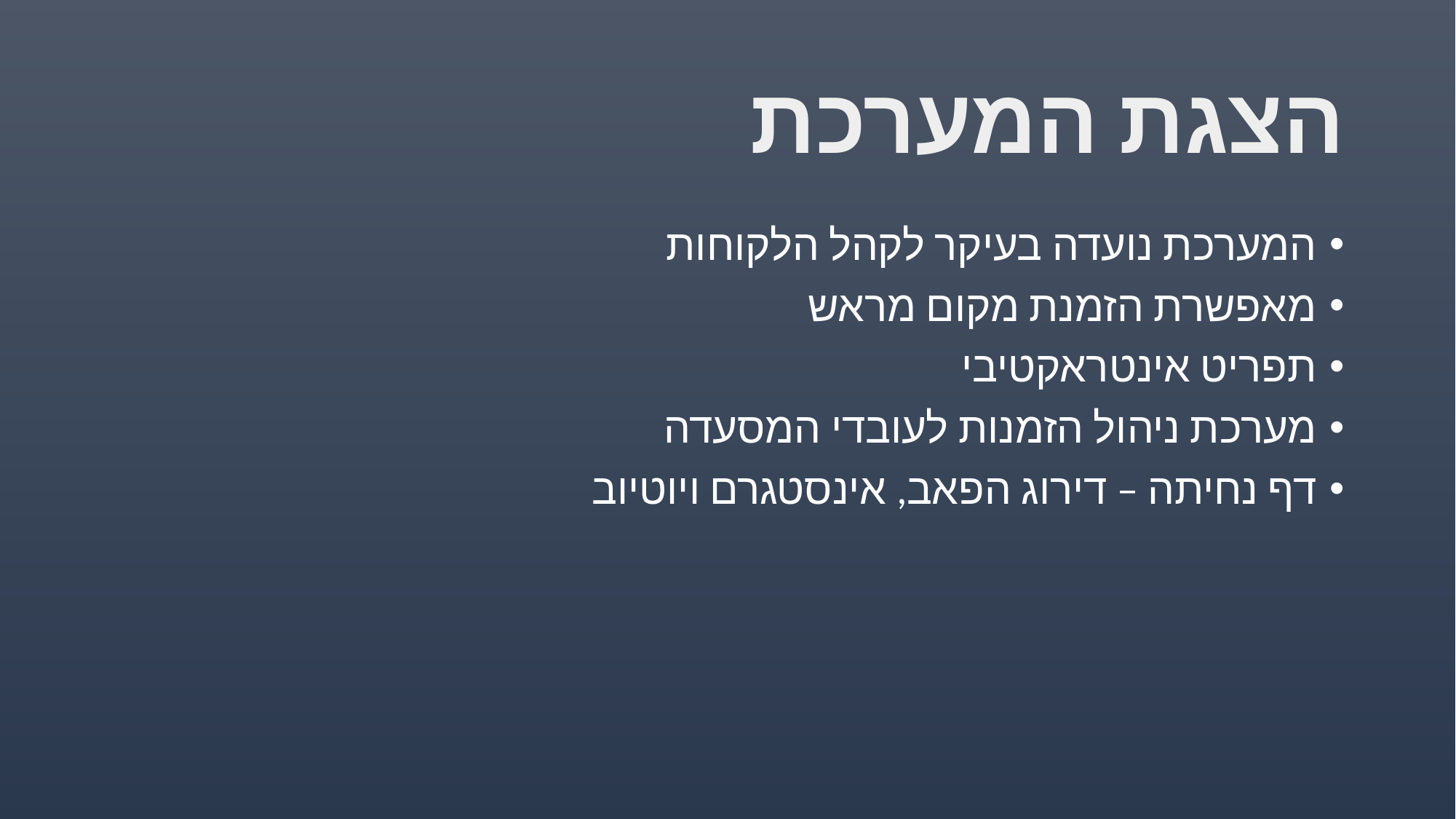

# הצגת המערכת
המערכת נועדה בעיקר לקהל הלקוחות
מאפשרת הזמנת מקום מראש
תפריט אינטראקטיבי
מערכת ניהול הזמנות לעובדי המסעדה
דף נחיתה – דירוג הפאב, אינסטגרם ויוטיוב